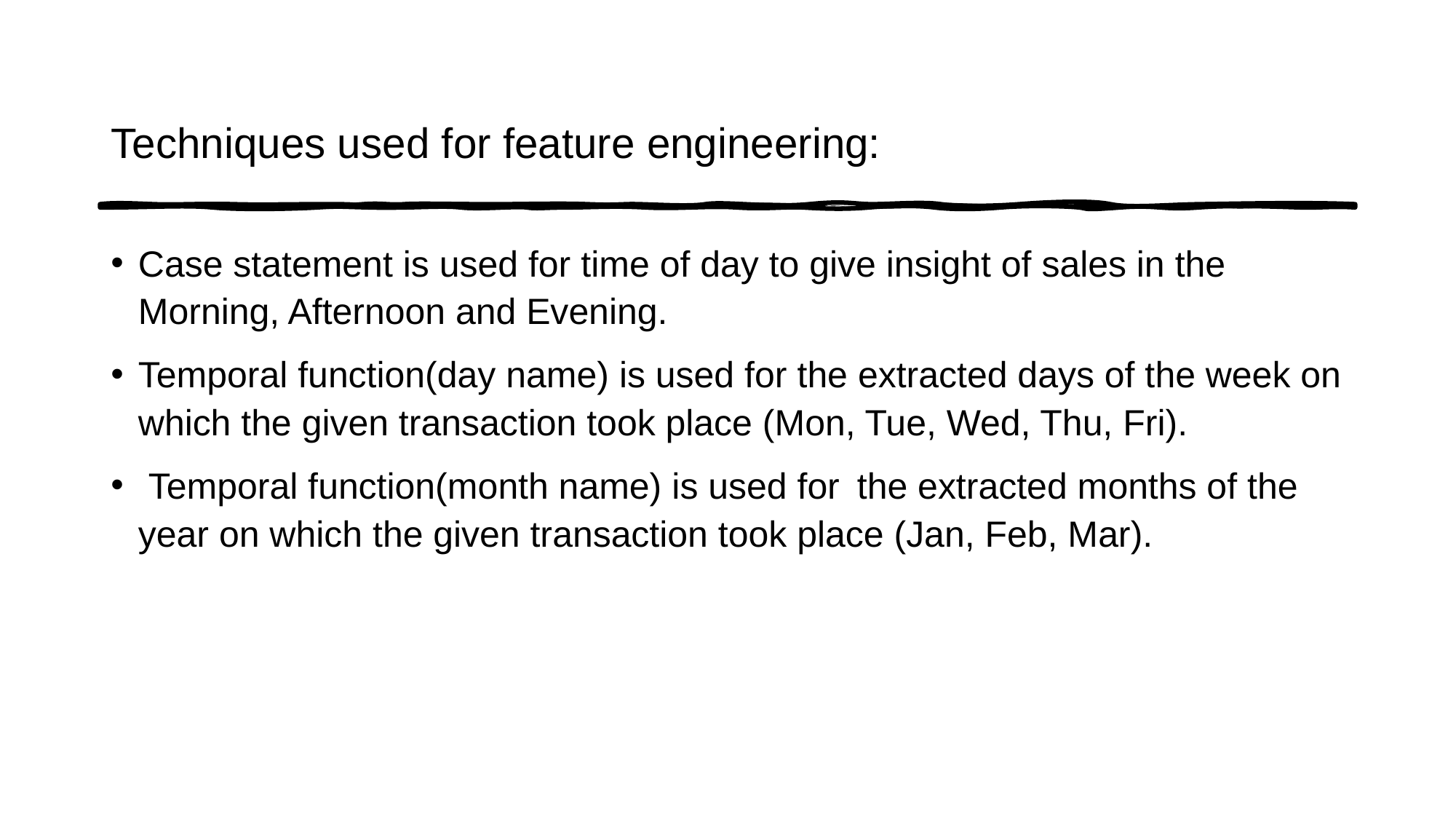

# Techniques used for feature engineering:
Case statement is used for time of day to give insight of sales in the Morning, Afternoon and Evening.
Temporal function(day name) is used for the extracted days of the week on which the given transaction took place (Mon, Tue, Wed, Thu, Fri).
 Temporal function(month name) is used for  the extracted months of the year on which the given transaction took place (Jan, Feb, Mar).